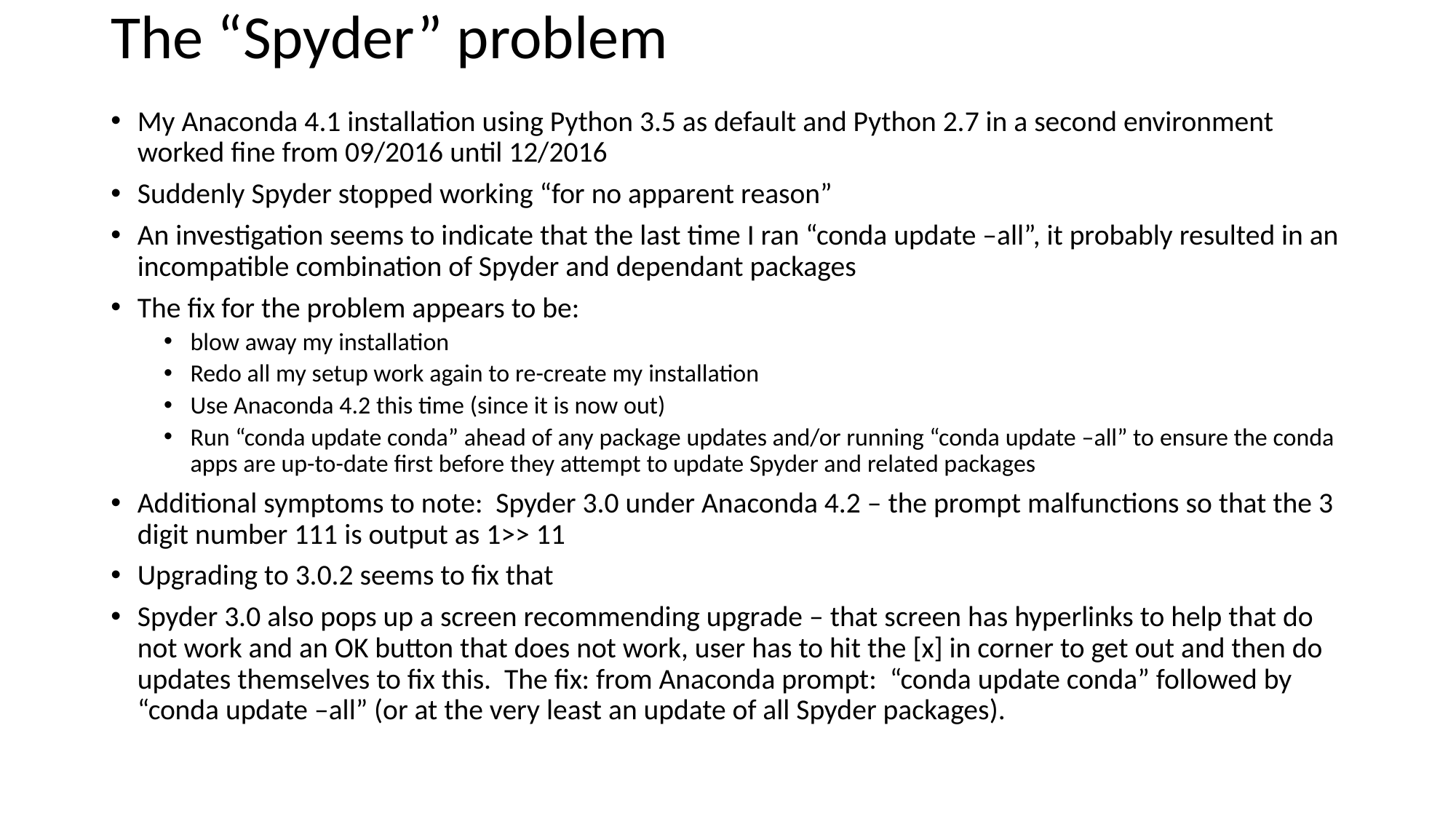

# The “Spyder” problem
My Anaconda 4.1 installation using Python 3.5 as default and Python 2.7 in a second environment worked fine from 09/2016 until 12/2016
Suddenly Spyder stopped working “for no apparent reason”
An investigation seems to indicate that the last time I ran “conda update –all”, it probably resulted in an incompatible combination of Spyder and dependant packages
The fix for the problem appears to be:
blow away my installation
Redo all my setup work again to re-create my installation
Use Anaconda 4.2 this time (since it is now out)
Run “conda update conda” ahead of any package updates and/or running “conda update –all” to ensure the conda apps are up-to-date first before they attempt to update Spyder and related packages
Additional symptoms to note:  Spyder 3.0 under Anaconda 4.2 – the prompt malfunctions so that the 3 digit number 111 is output as 1>> 11
Upgrading to 3.0.2 seems to fix that
Spyder 3.0 also pops up a screen recommending upgrade – that screen has hyperlinks to help that do not work and an OK button that does not work, user has to hit the [x] in corner to get out and then do updates themselves to fix this.  The fix: from Anaconda prompt:  “conda update conda” followed by “conda update –all” (or at the very least an update of all Spyder packages).